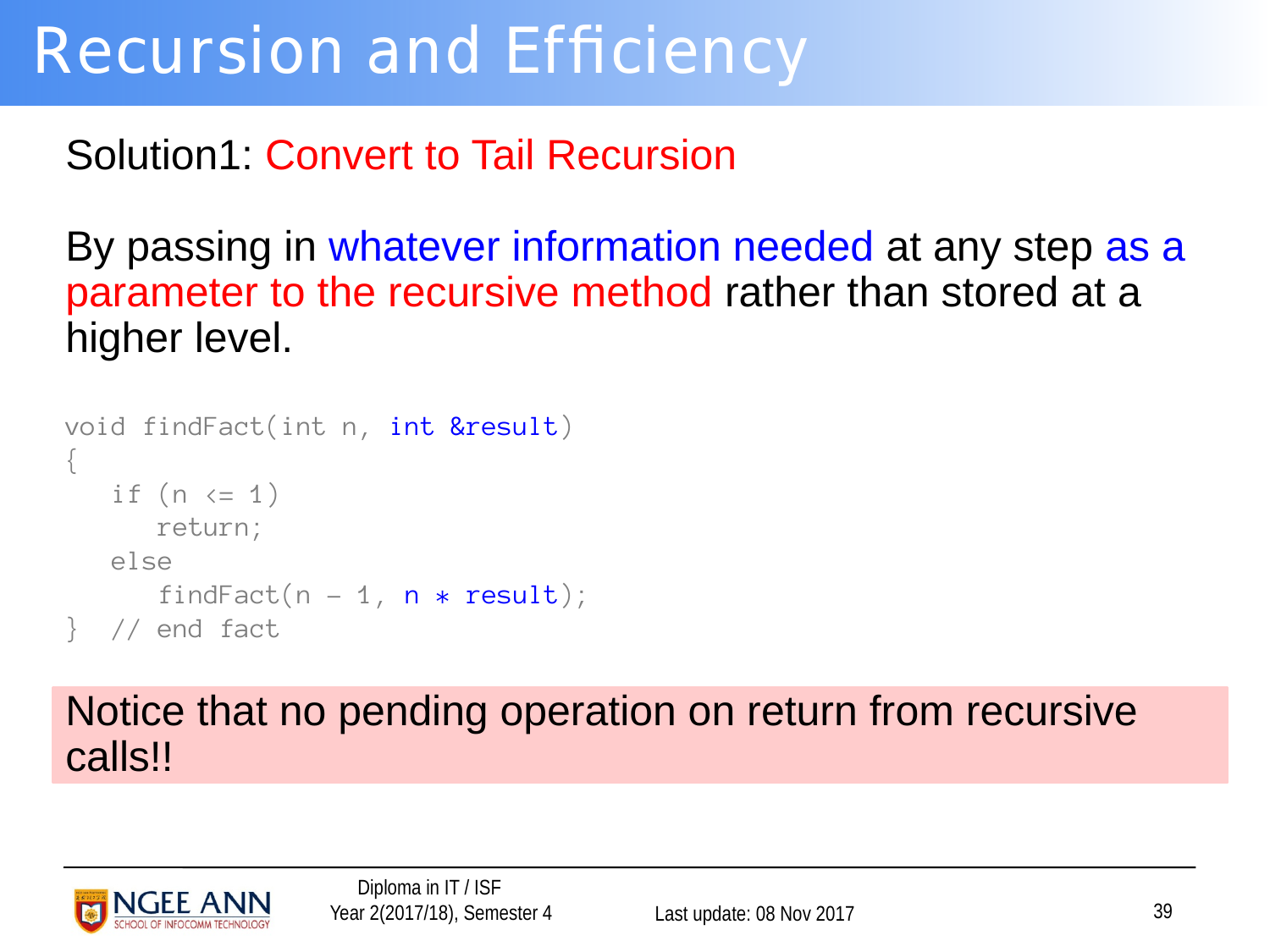

# Recursion and Efficiency
Solution1: Convert to Tail Recursion

By passing in whatever information needed at any step as a parameter to the recursive method rather than stored at a higher level.

void findFact(int n, int &result)
{
   if (n <= 1)
      return;
   else
      findFact(n - 1, n * result);
}  // end fact

Notice that no pending operation on return from recursive calls!!